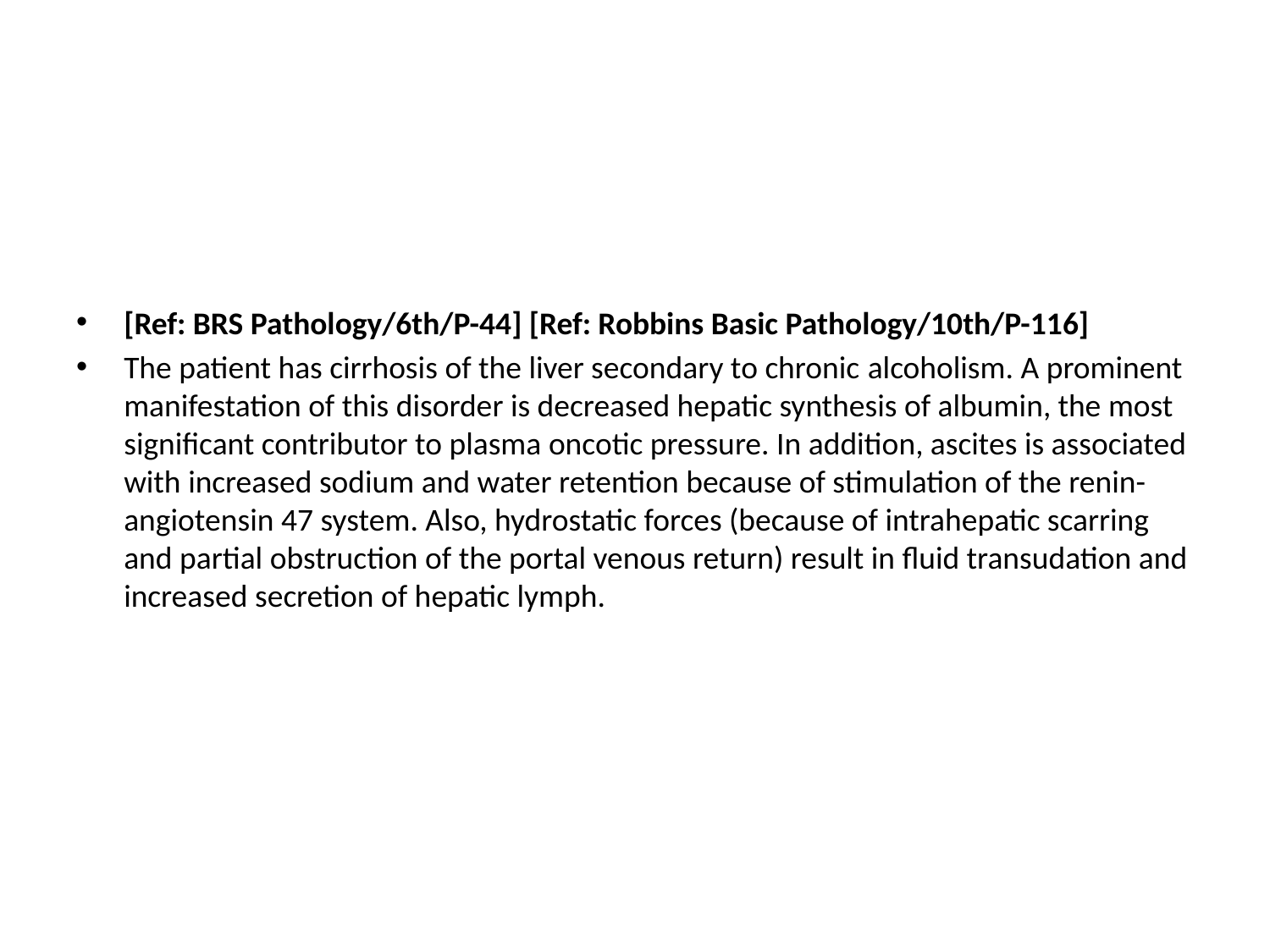

[Ref: BRS Pathology/6th/P-44] [Ref: Robbins Basic Pathology/10th/P-116]
The patient has cirrhosis of the liver secondary to chronic ­alcoholism. A prominent manifestation of this disorder is decreased hepatic synthesis of albumin, the most significant contributor to plasma oncotic pressure. In addition, ascites is associated with increased sodium and water retention because of stimulation of the renin-angiotensin 47 system. Also, hydrostatic forces (because of intrahepatic scarring and partial obstruction of the portal venous return) result in fluid transudation and increased secretion of hepatic lymph.